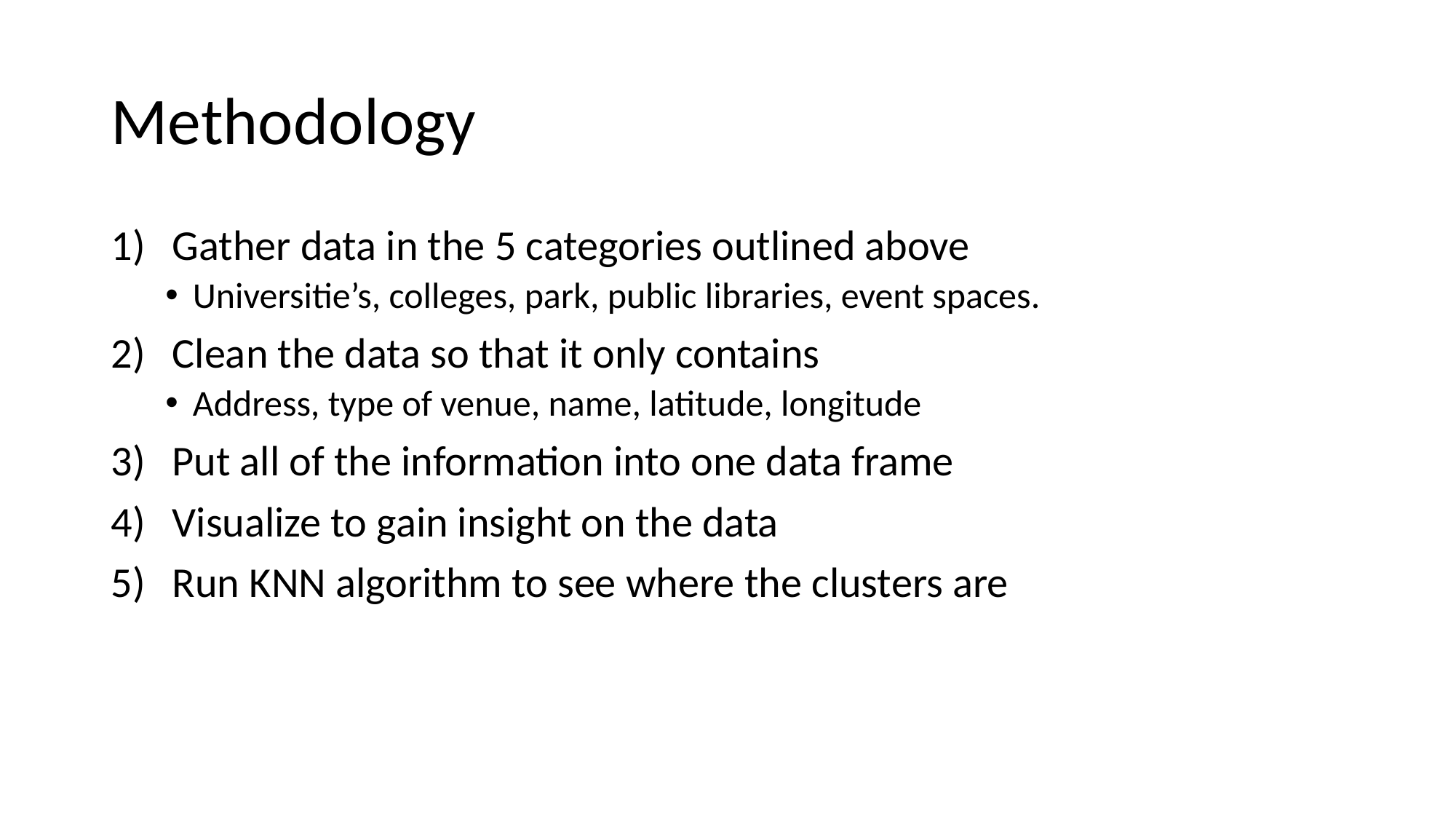

# Methodology
Gather data in the 5 categories outlined above
Universitie’s, colleges, park, public libraries, event spaces.
Clean the data so that it only contains
Address, type of venue, name, latitude, longitude
Put all of the information into one data frame
Visualize to gain insight on the data
Run KNN algorithm to see where the clusters are